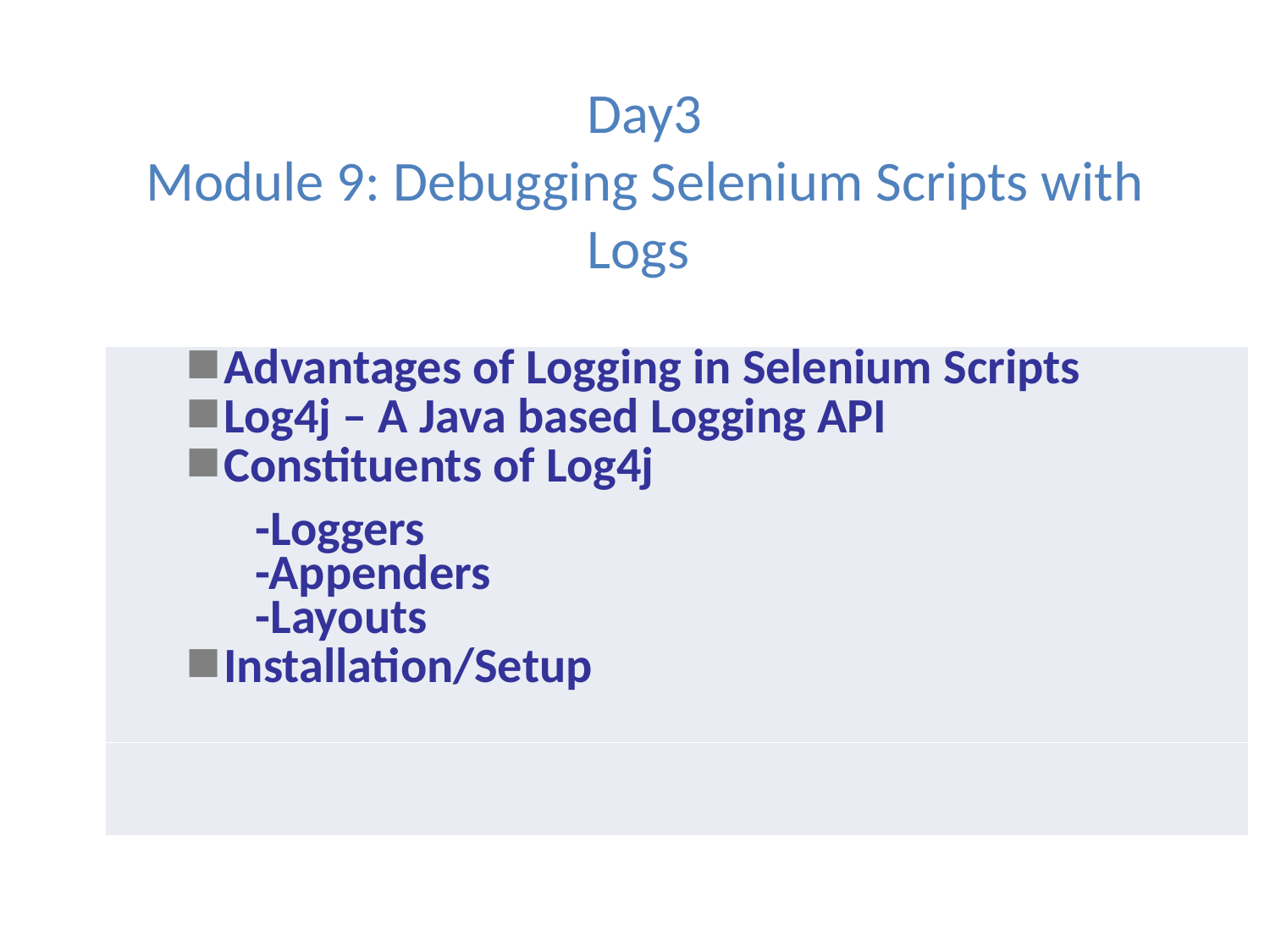

# Day3 Module 9: Debugging Selenium Scripts with Logs
| Advantages of Logging in Selenium Scripts Log4j – A Java based Logging API Constituents of Log4j -Loggers -Appenders -Layouts Installation/Setup |
| --- |
|  |